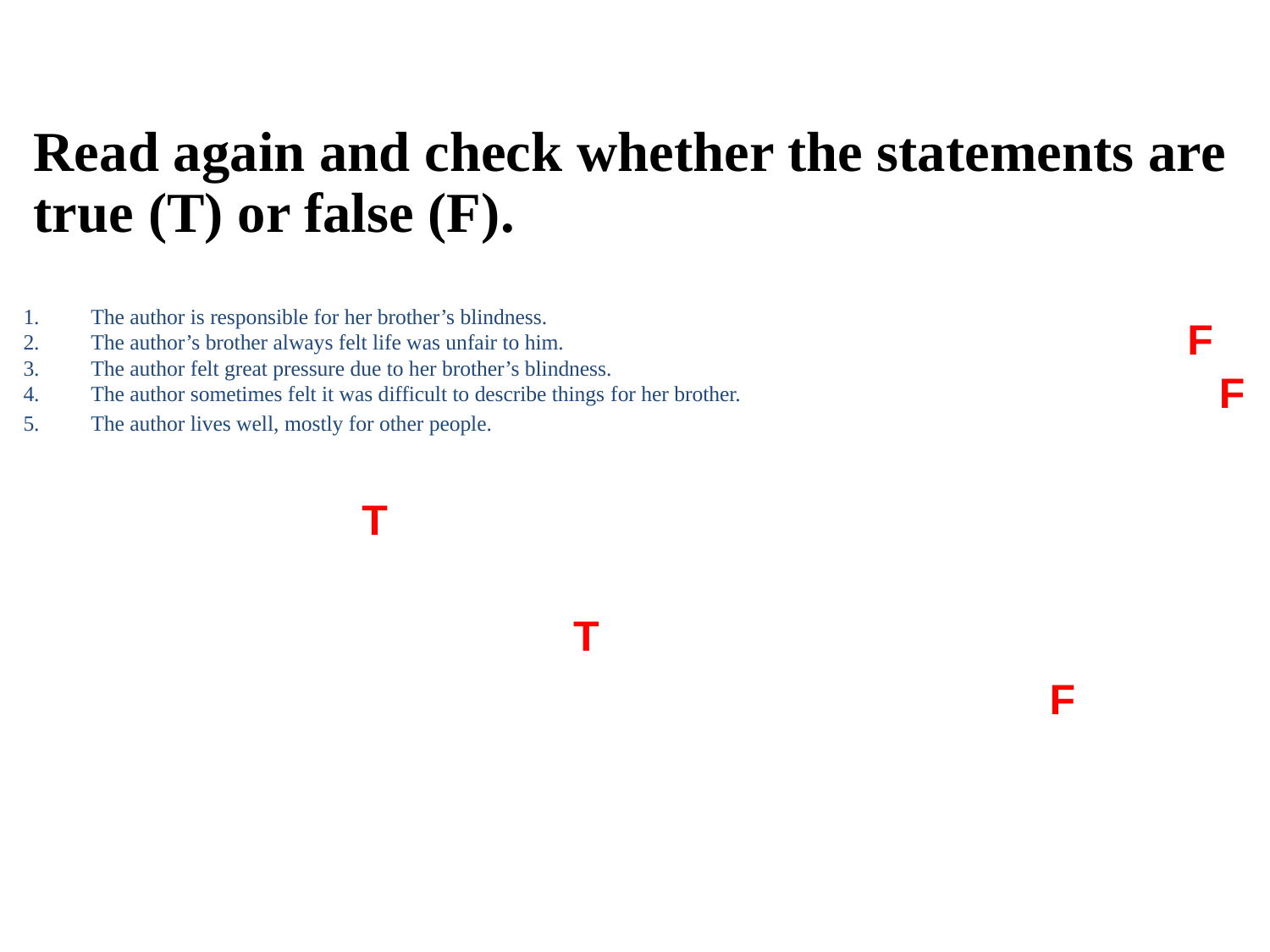

III. Scanning
Read again and check whether the statements are true (T) or false (F).

The author is responsible for her brother’s blindness.
The author’s brother always felt life was unfair to him.
The author felt great pressure due to her brother’s blindness.
The author sometimes felt it was difficult to describe things for her brother.
The author lives well, mostly for other people.

F
F
T
T
F